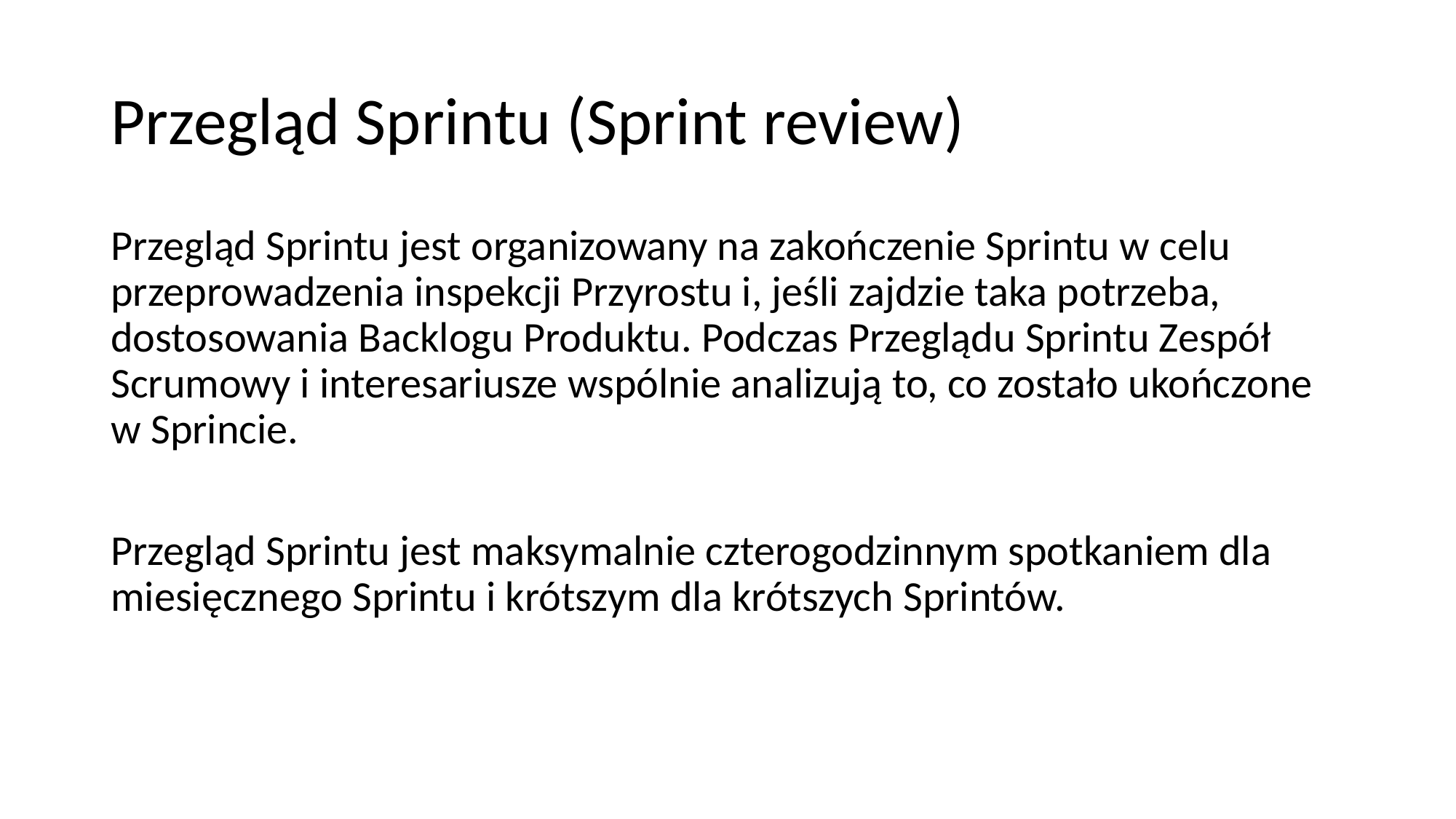

# Przegląd Sprintu (Sprint review)
Przegląd Sprintu jest organizowany na zakończenie Sprintu w celu przeprowadzenia inspekcji Przyrostu i, jeśli zajdzie taka potrzeba, dostosowania Backlogu Produktu. Podczas Przeglądu Sprintu Zespół Scrumowy i interesariusze wspólnie analizują to, co zostało ukończone w Sprincie.

Przegląd Sprintu jest maksymalnie czterogodzinnym spotkaniem dla miesięcznego Sprintu i krótszym dla krótszych Sprintów.